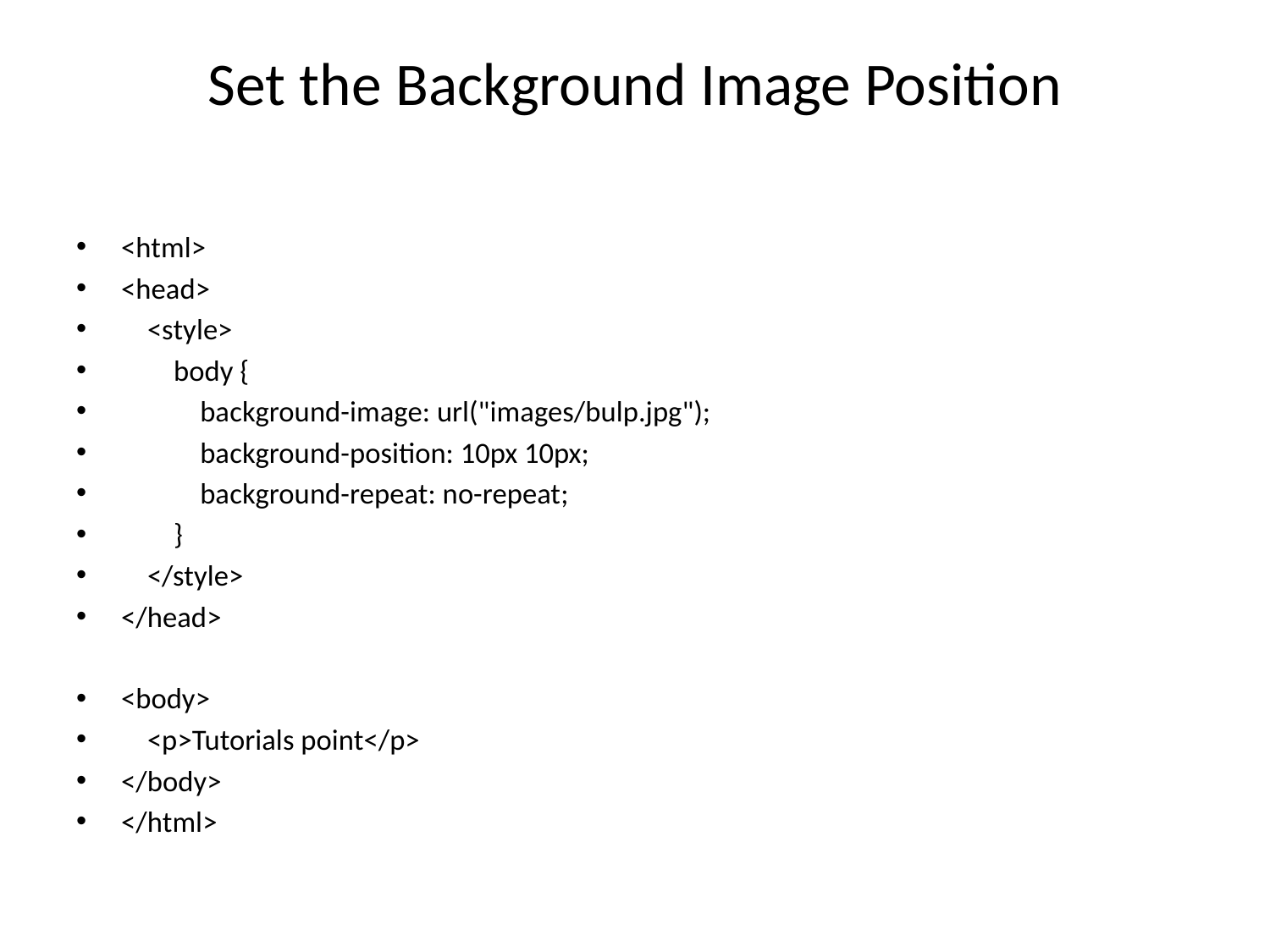

# Set the Background Image Position
<html>
<head>
    <style>
        body {
            background-image: url("images/bulp.jpg");
            background-position: 10px 10px;
            background-repeat: no-repeat;
        }
    </style>
</head>

<body>
    <p>Tutorials point</p>
</body>
</html>